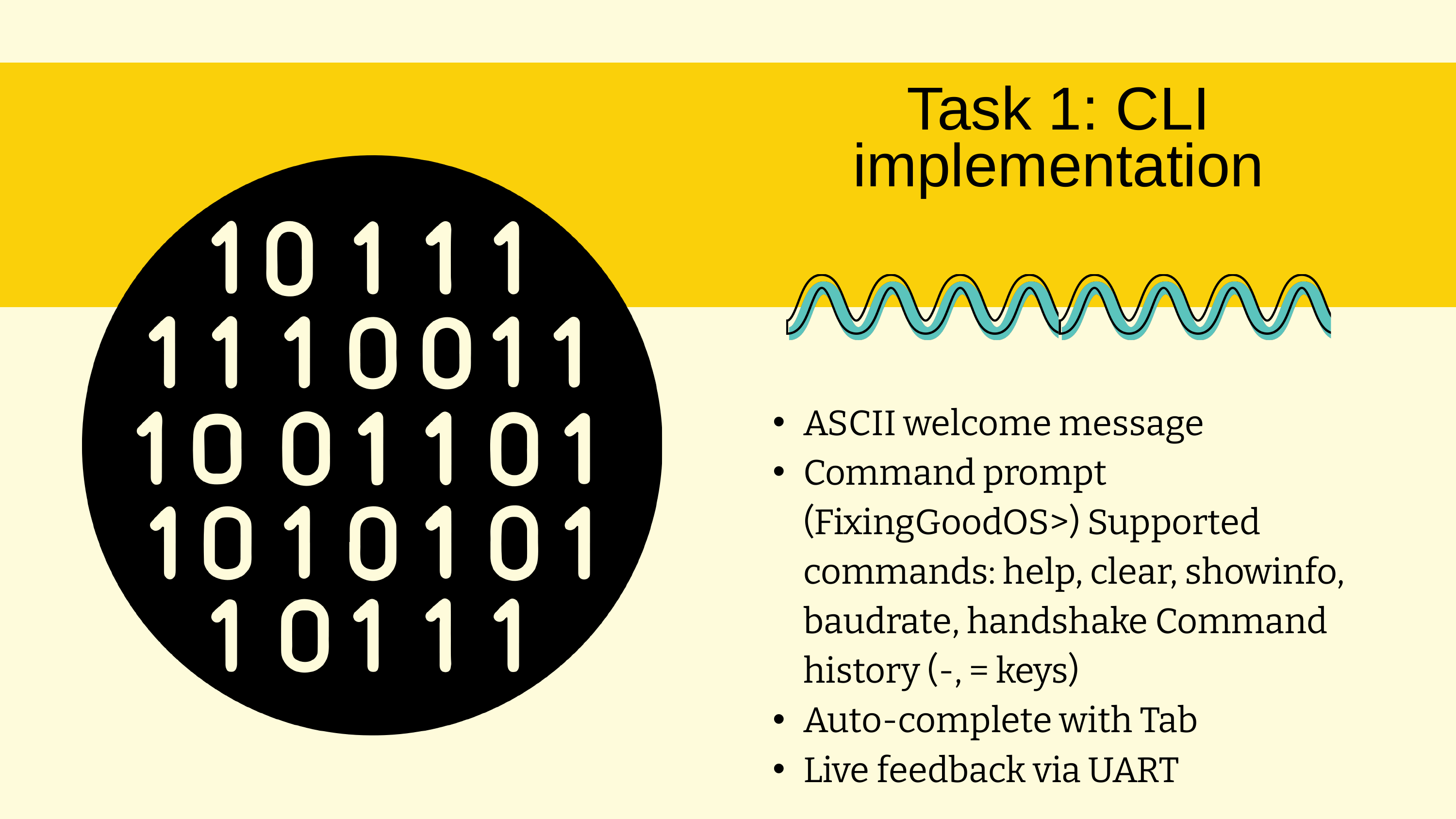

Task 1: CLI implementation

ASCII welcome message
Command prompt (FixingGoodOS>) Supported commands: help, clear, showinfo, baudrate, handshake Command history (-, = keys)
Auto-complete with Tab
Live feedback via UART